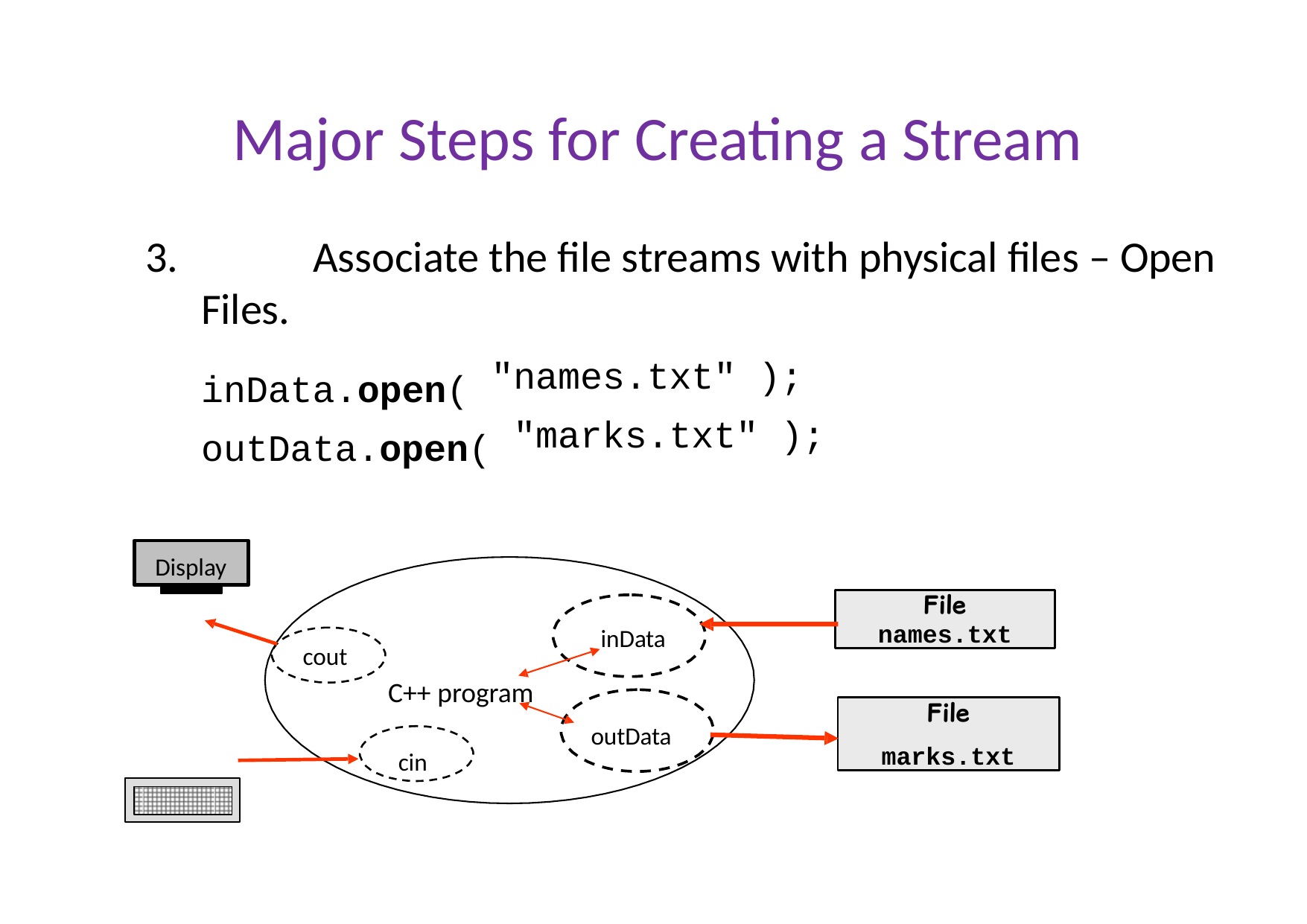

# Major Steps for Creating a Stream
3.		Associate the file streams with physical files – Open Files.
inData.open( outData.open(
"names.txt" );
"marks.txt" );

Display

File
names.txt

inData

cout

C++ program

File
marks.txt

outData

cin